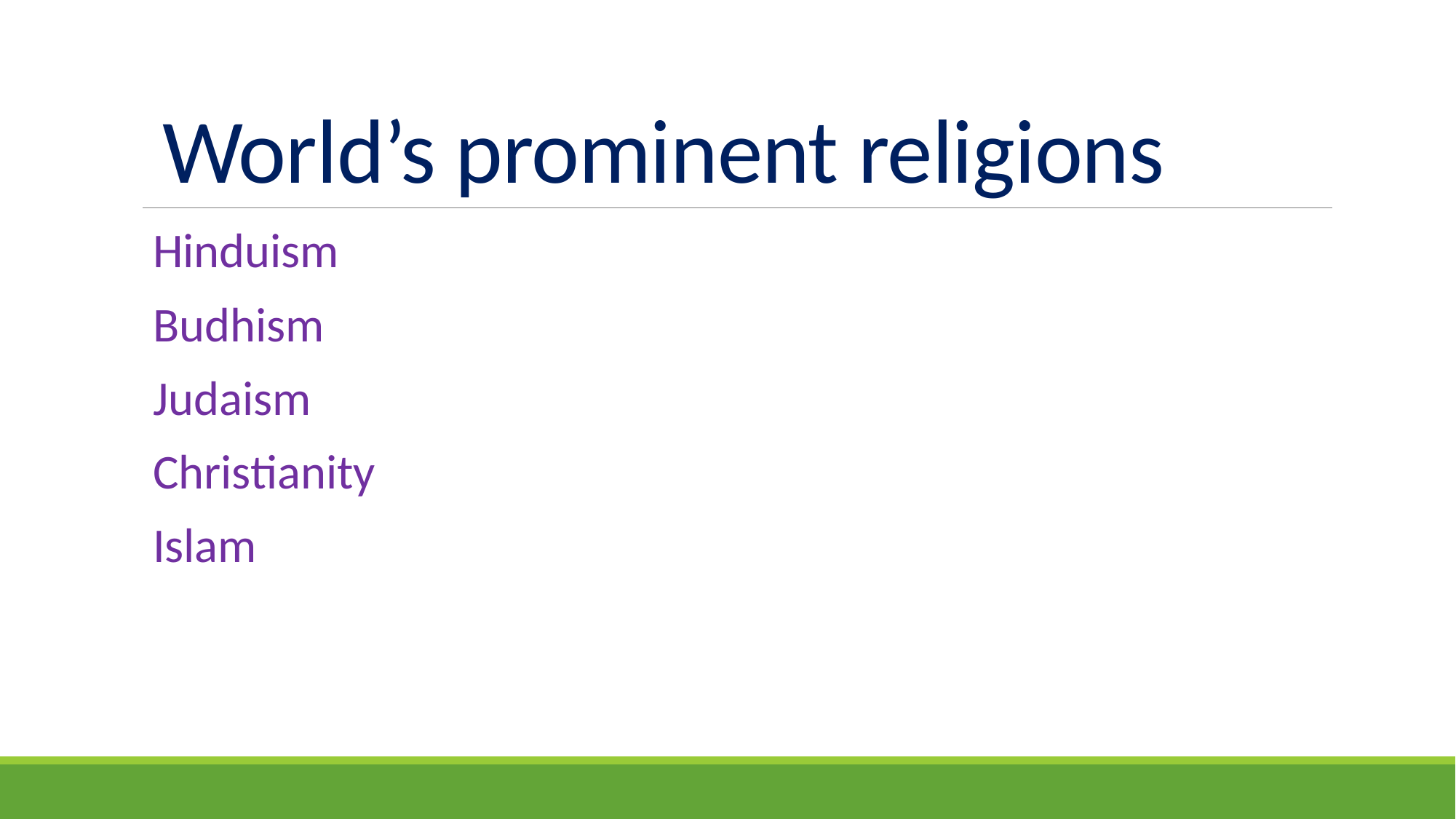

# World’s prominent religions
 Hinduism
 Budhism
 Judaism
 Christianity
 Islam